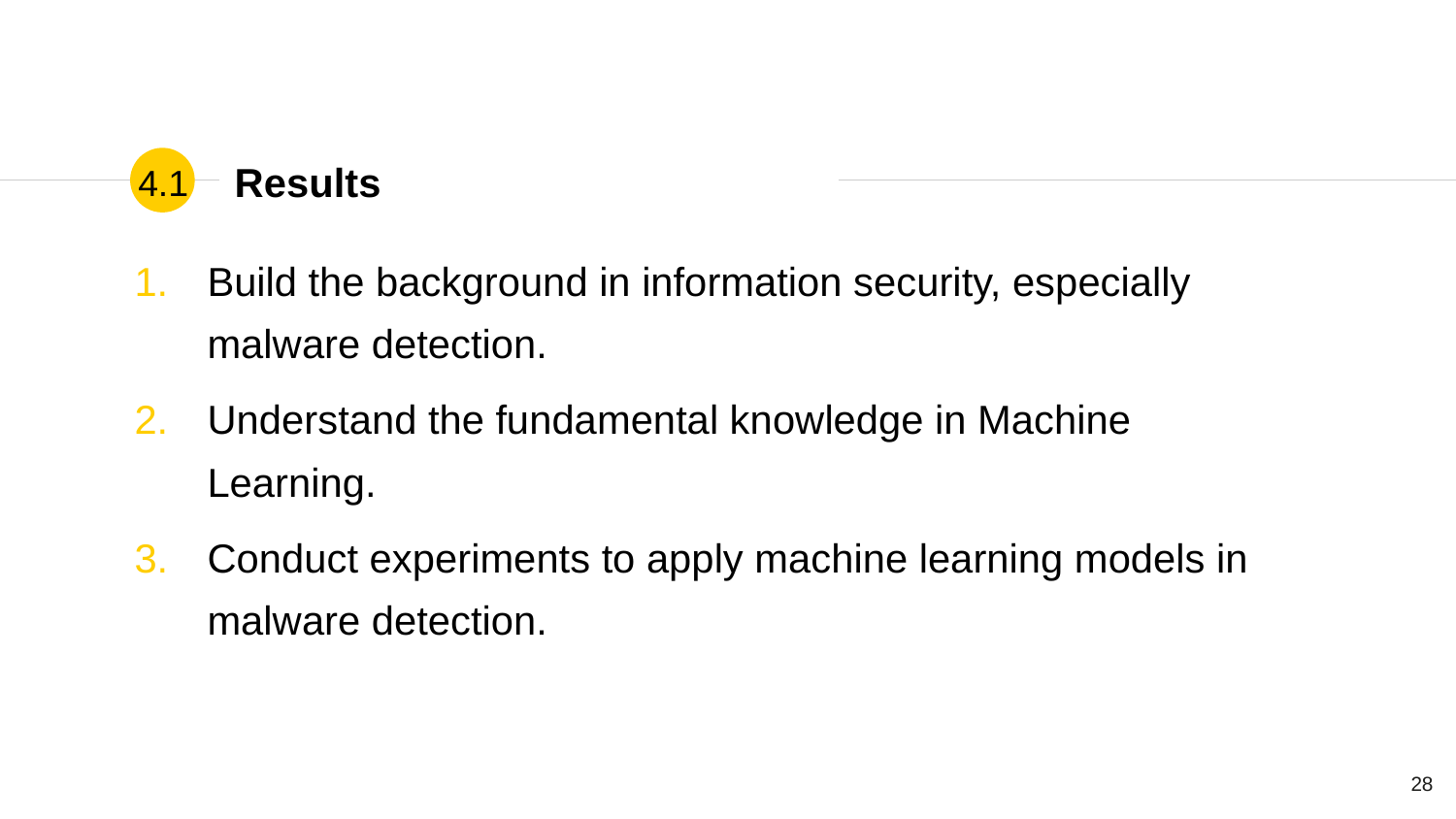

4.1
# Results
Build the background in information security, especially malware detection.
Understand the fundamental knowledge in Machine Learning.
Conduct experiments to apply machine learning models in malware detection.
28